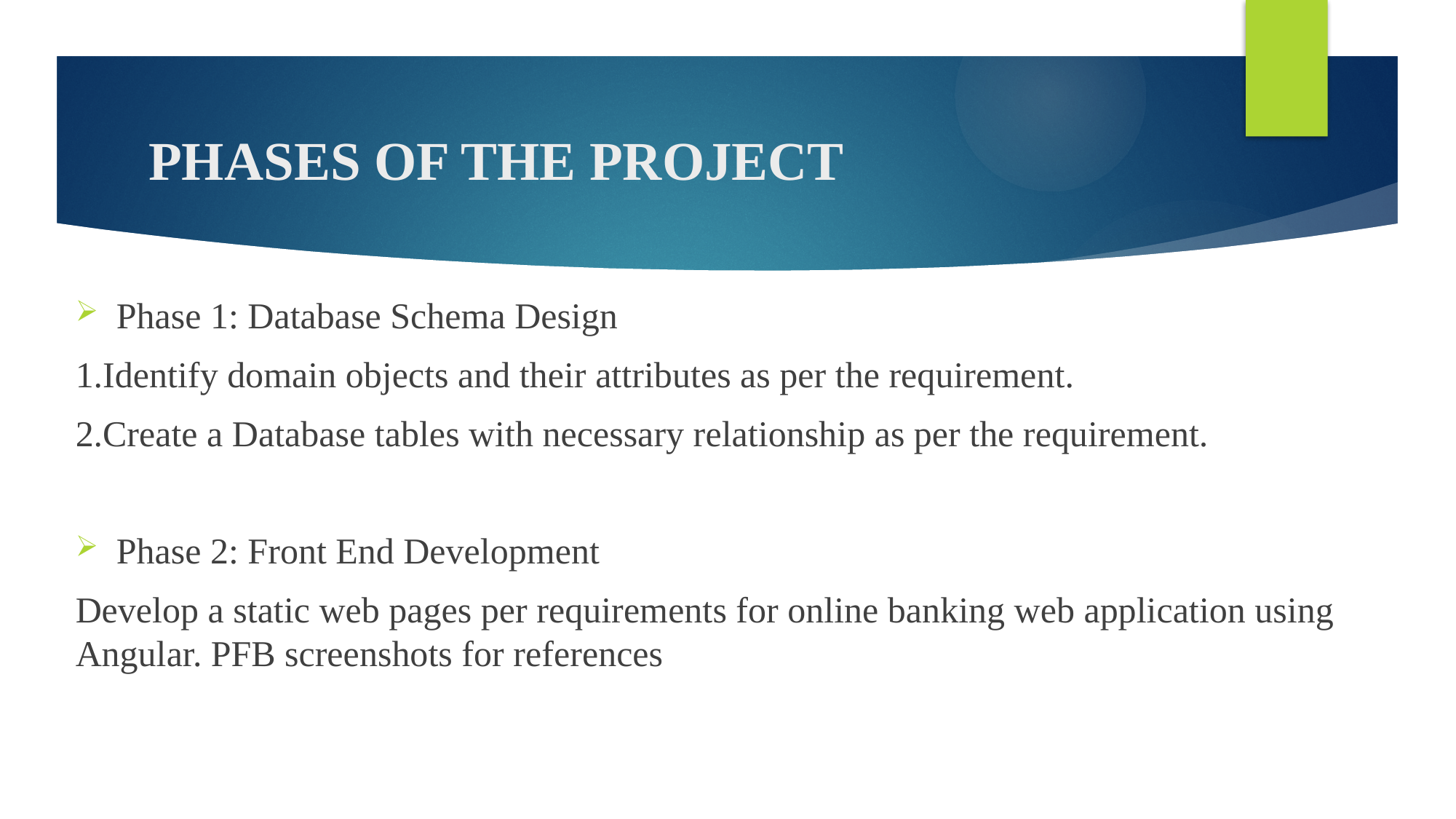

# PHASES OF THE PROJECT
Phase 1: Database Schema Design
1.Identify domain objects and their attributes as per the requirement.
2.Create a Database tables with necessary relationship as per the requirement.

Phase 2: Front End Development
Develop a static web pages per requirements for online banking web application using Angular. PFB screenshots for references